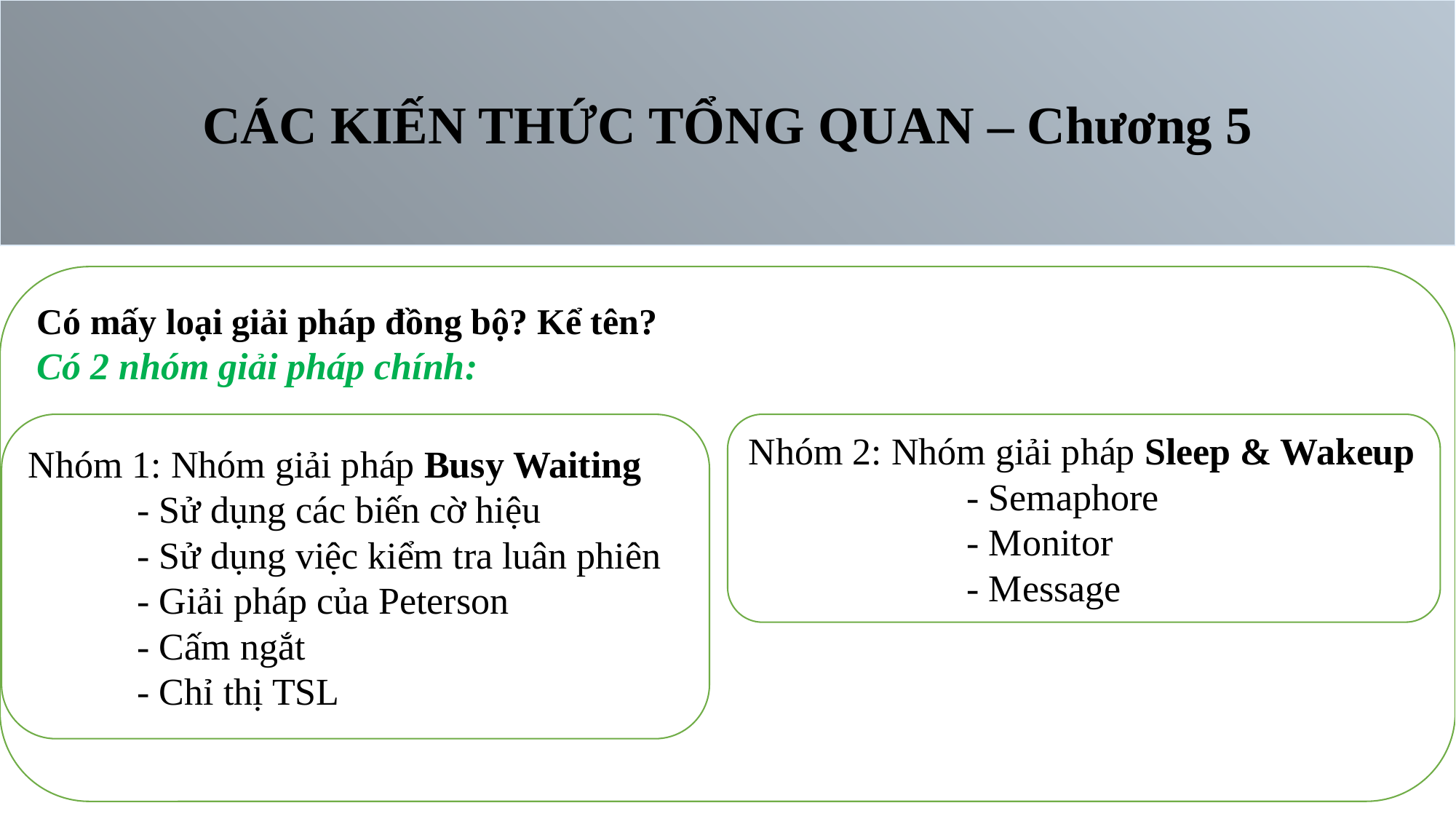

CÁC KIẾN THỨC TỔNG QUAN – Chương 5
Có mấy loại giải pháp đồng bộ? Kể tên?
Có 2 nhóm giải pháp chính:

Nhóm 1: Nhóm giải pháp Busy Waiting
	- Sử dụng các biến cờ hiệu
	- Sử dụng việc kiểm tra luân phiên
	- Giải pháp của Peterson
	- Cấm ngắt
	- Chỉ thị TSL

Nhóm 2: Nhóm giải pháp Sleep & Wakeup
		- Semaphore
		- Monitor
		- Message